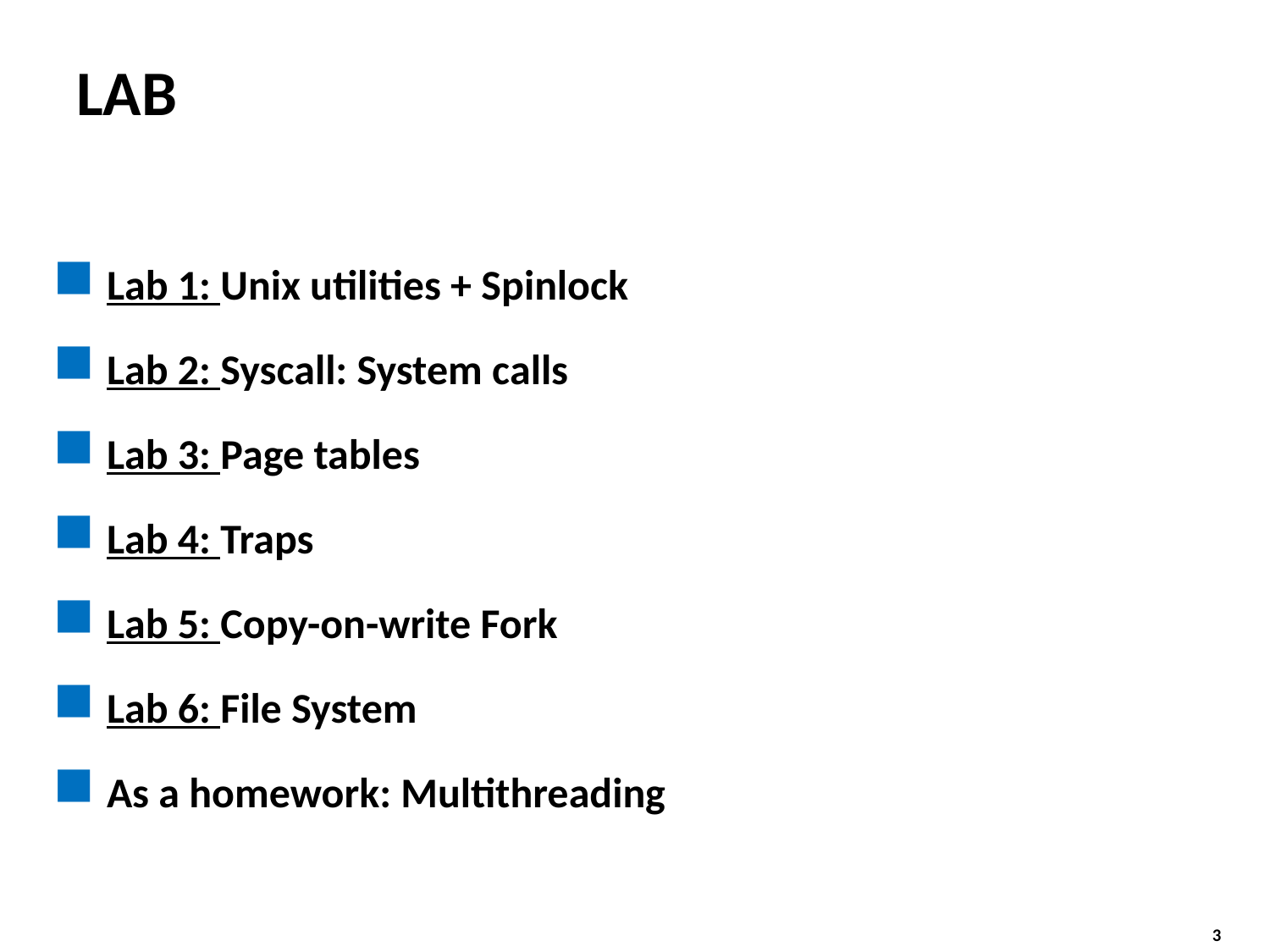

# LAB
Lab 1: Unix utilities + Spinlock
Lab 2: Syscall: System calls
Lab 3: Page tables
Lab 4: Traps
Lab 5: Copy-on-write Fork
Lab 6: File System
As a homework: Multithreading